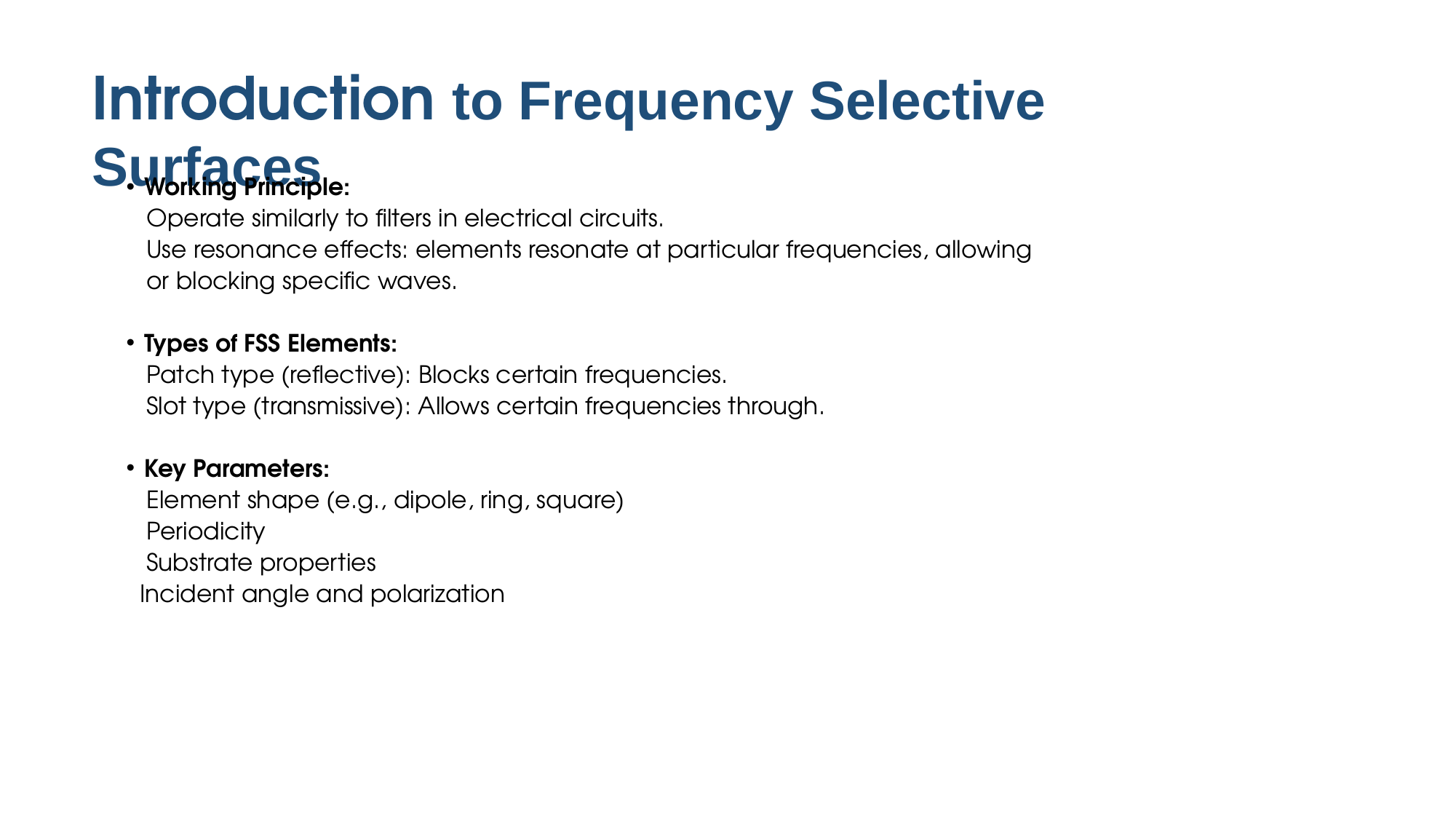

# Introduction to Frequency Selective Surfaces

Working Principle:
   Operate similarly to filters in electrical circuits.
   Use resonance effects: elements resonate at particular frequencies, allowing
   or blocking specific waves.

Types of FSS Elements:
   Patch type (reflective): Blocks certain frequencies.
   Slot type (transmissive): Allows certain frequencies through.

Key Parameters:
   Element shape (e.g., dipole, ring, square)
   Periodicity
   Substrate properties
  Incident angle and polarization